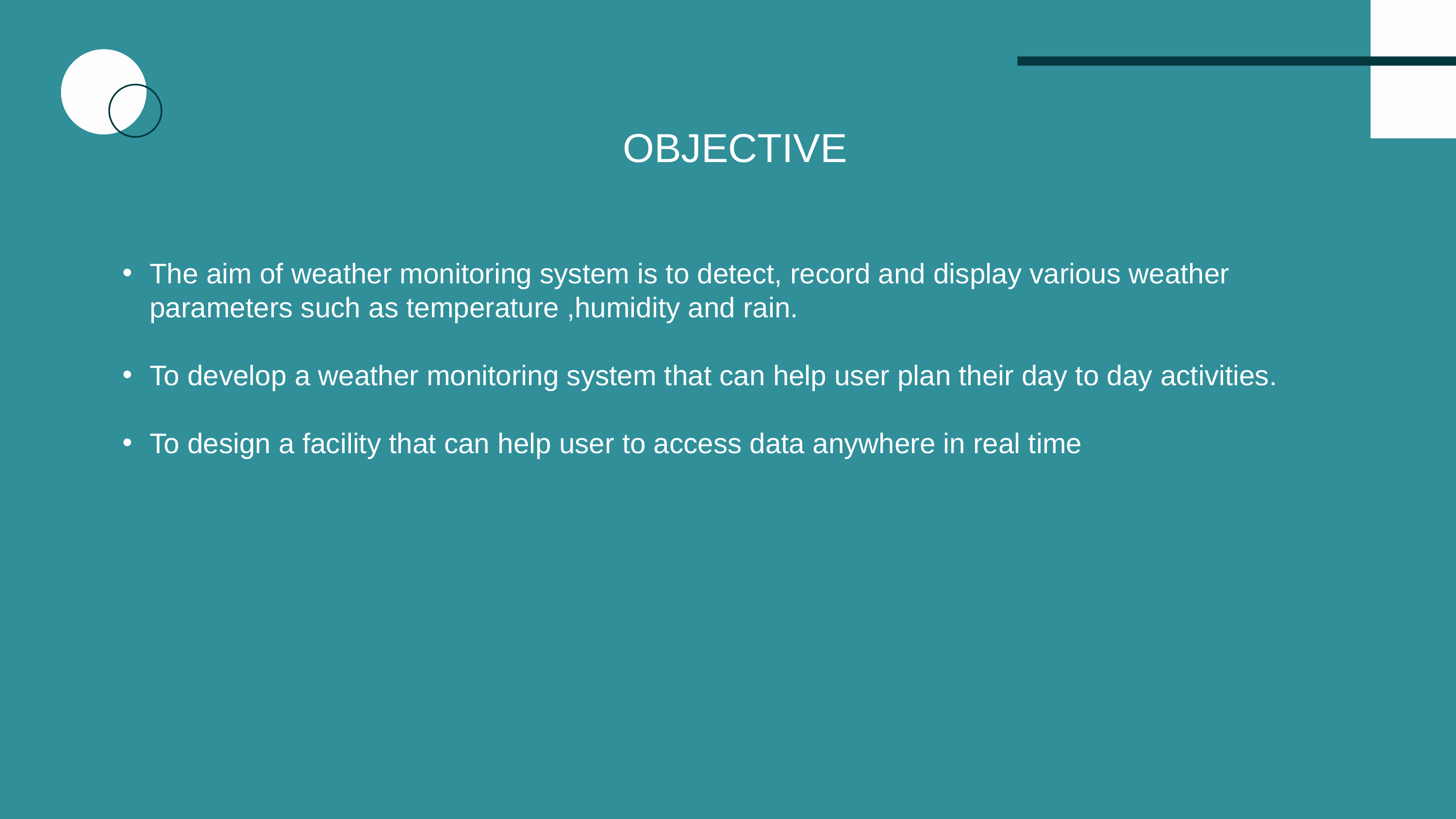

OBJECTIVE
The aim of weather monitoring system is to detect, record and display various weather parameters such as temperature ,humidity and rain.

To develop a weather monitoring system that can help user plan their day to day activities.

To design a facility that can help user to access data anywhere in real time